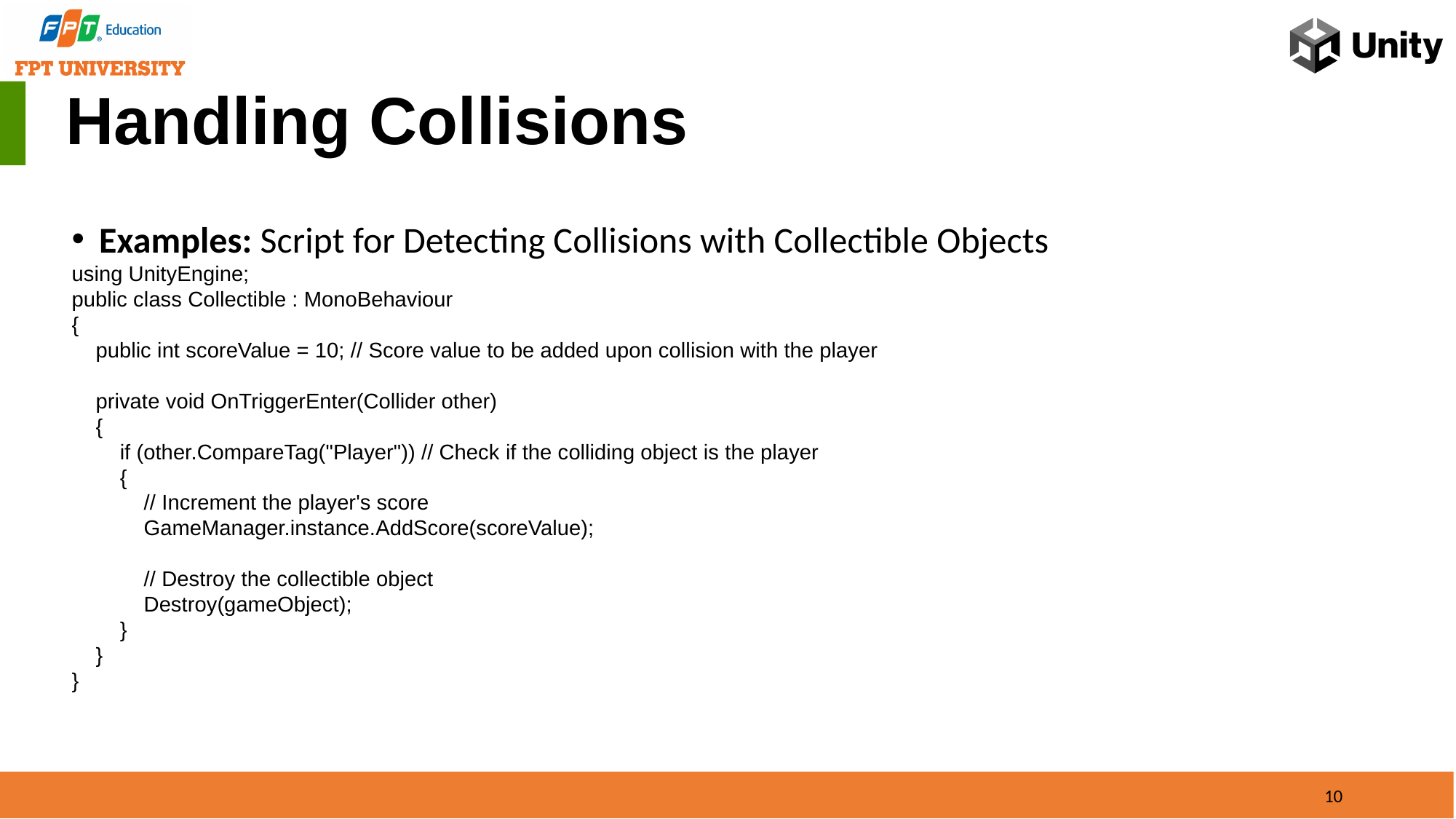

Handling Collisions
Examples: Script for Detecting Collisions with Collectible Objects
using UnityEngine;
public class Collectible : MonoBehaviour
{
    public int scoreValue = 10; // Score value to be added upon collision with the player

    private void OnTriggerEnter(Collider other)
    {
        if (other.CompareTag("Player")) // Check if the colliding object is the player
        {
            // Increment the player's score
            GameManager.instance.AddScore(scoreValue);

            // Destroy the collectible object
            Destroy(gameObject);
        }
    }
}

10